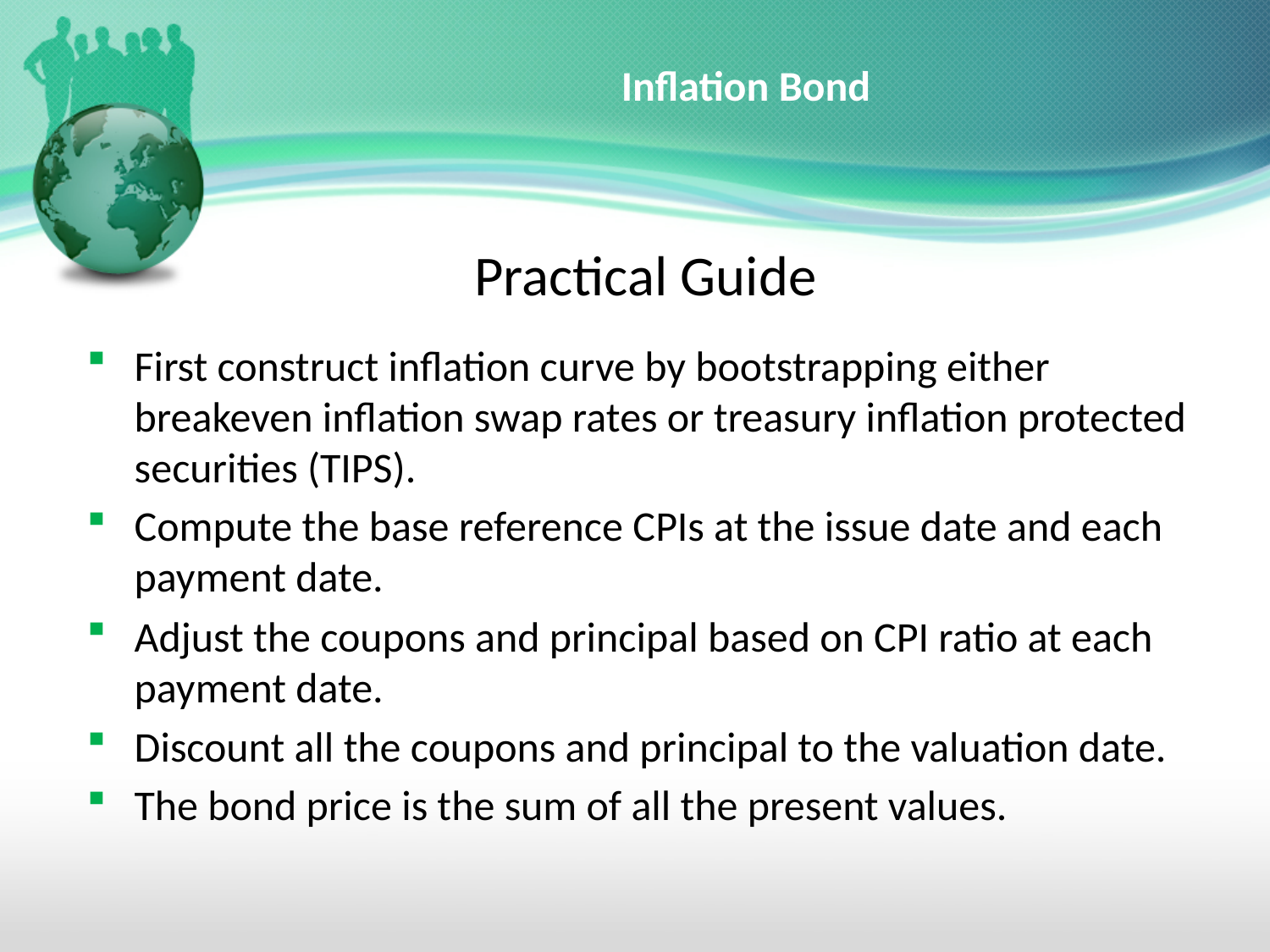

# Inflation Bond
Practical Guide
First construct inflation curve by bootstrapping either breakeven inflation swap rates or treasury inflation protected securities (TIPS).
Compute the base reference CPIs at the issue date and each payment date.
Adjust the coupons and principal based on CPI ratio at each payment date.
Discount all the coupons and principal to the valuation date.
The bond price is the sum of all the present values.